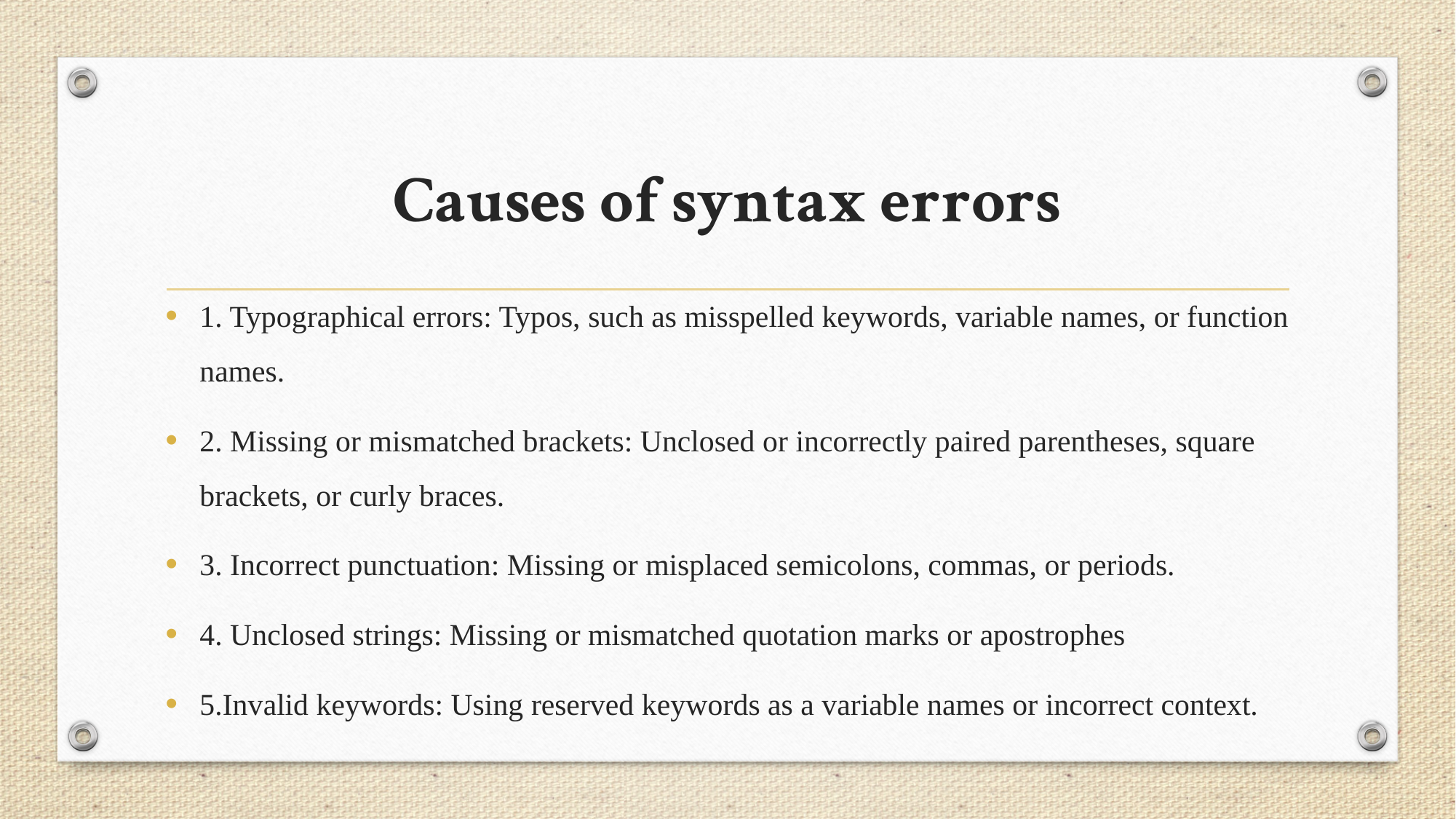

# Causes of syntax errors
1. Typographical errors: Typos, such as misspelled keywords, variable names, or function names.
2. Missing or mismatched brackets: Unclosed or incorrectly paired parentheses, square brackets, or curly braces.
3. Incorrect punctuation: Missing or misplaced semicolons, commas, or periods.
4. Unclosed strings: Missing or mismatched quotation marks or apostrophes
5.Invalid keywords: Using reserved keywords as a variable names or incorrect context.